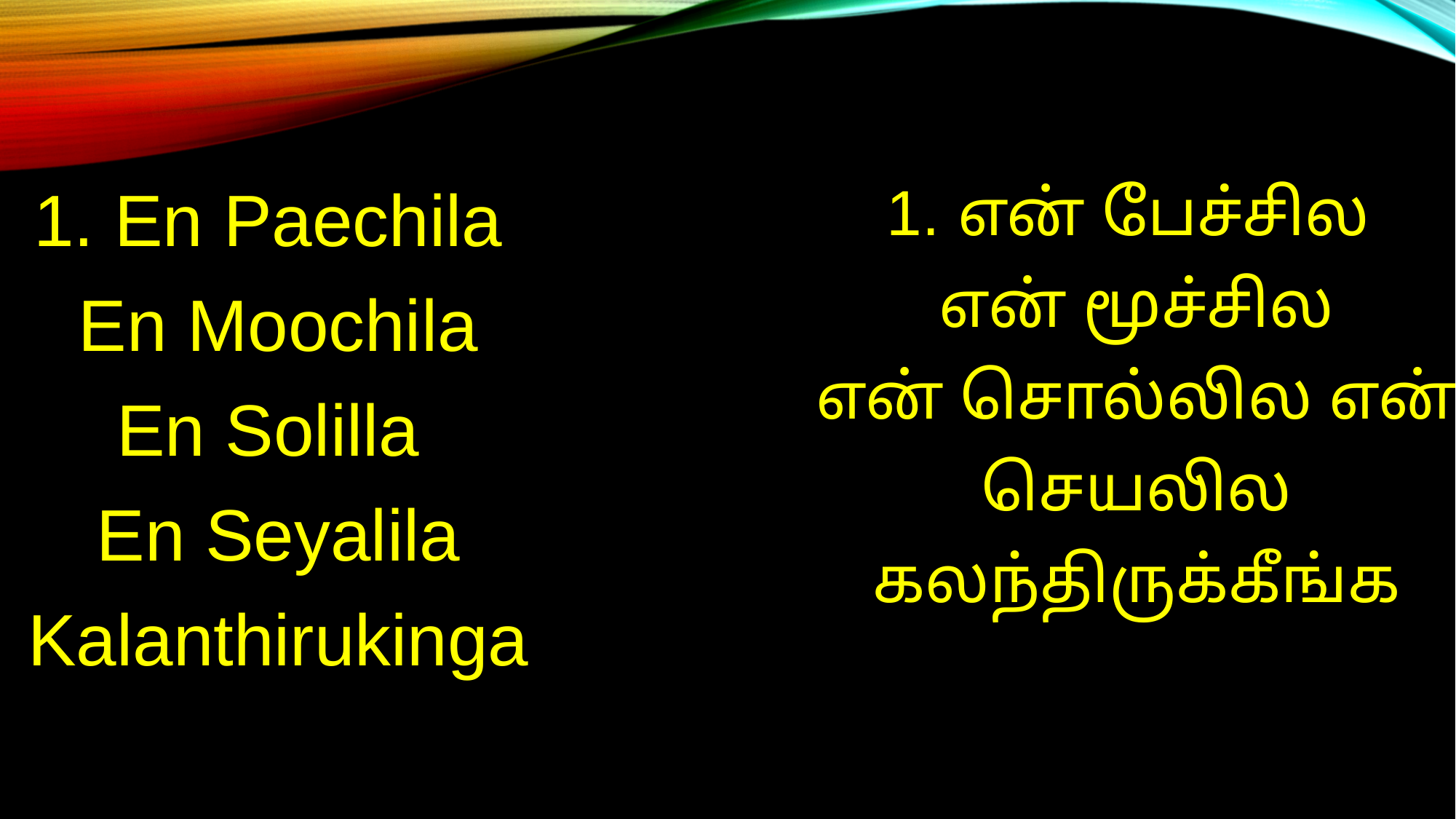

1. En Paechila
En Moochila
En Solilla
En Seyalila Kalanthirukinga
1. என் பேச்சில
என் மூச்சில
என் சொல்லில என் செயலில கலந்திருக்கீங்க